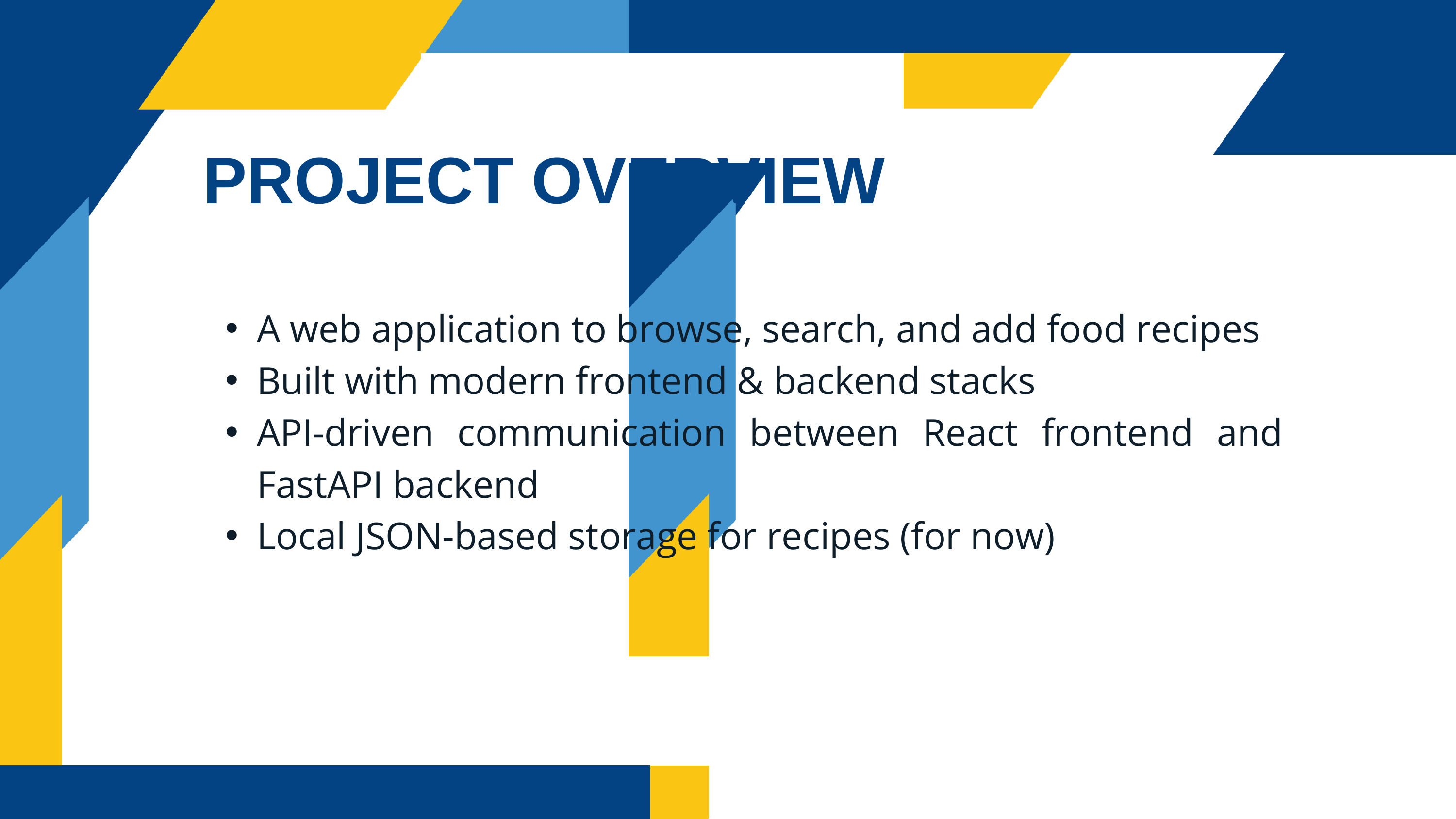

PROJECT OVERVIEW

A web application to browse, search, and add food recipes
Built with modern frontend & backend stacks
API-driven communication between React frontend and FastAPI backend
Local JSON-based storage for recipes (for now)